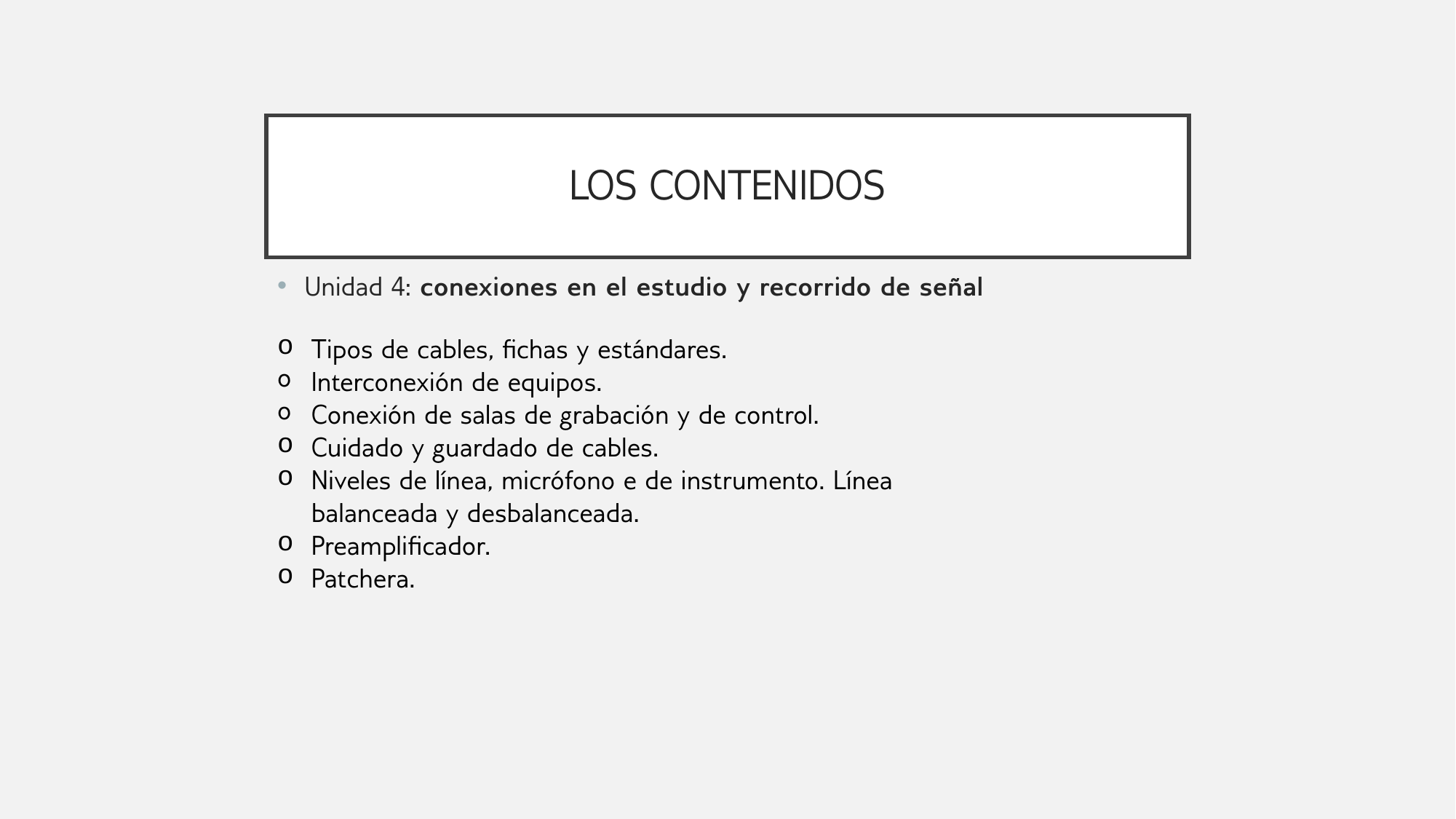

# LOS CONTENIDOS
Unidad 4: conexiones en el estudio y recorrido de señal

Tipos de cables, fichas y estándares.
Interconexión de equipos.
Conexión de salas de grabación y de control.
Cuidado y guardado de cables.
Niveles de línea, micrófono e de instrumento. Línea balanceada y desbalanceada.
Preamplificador.
Patchera.